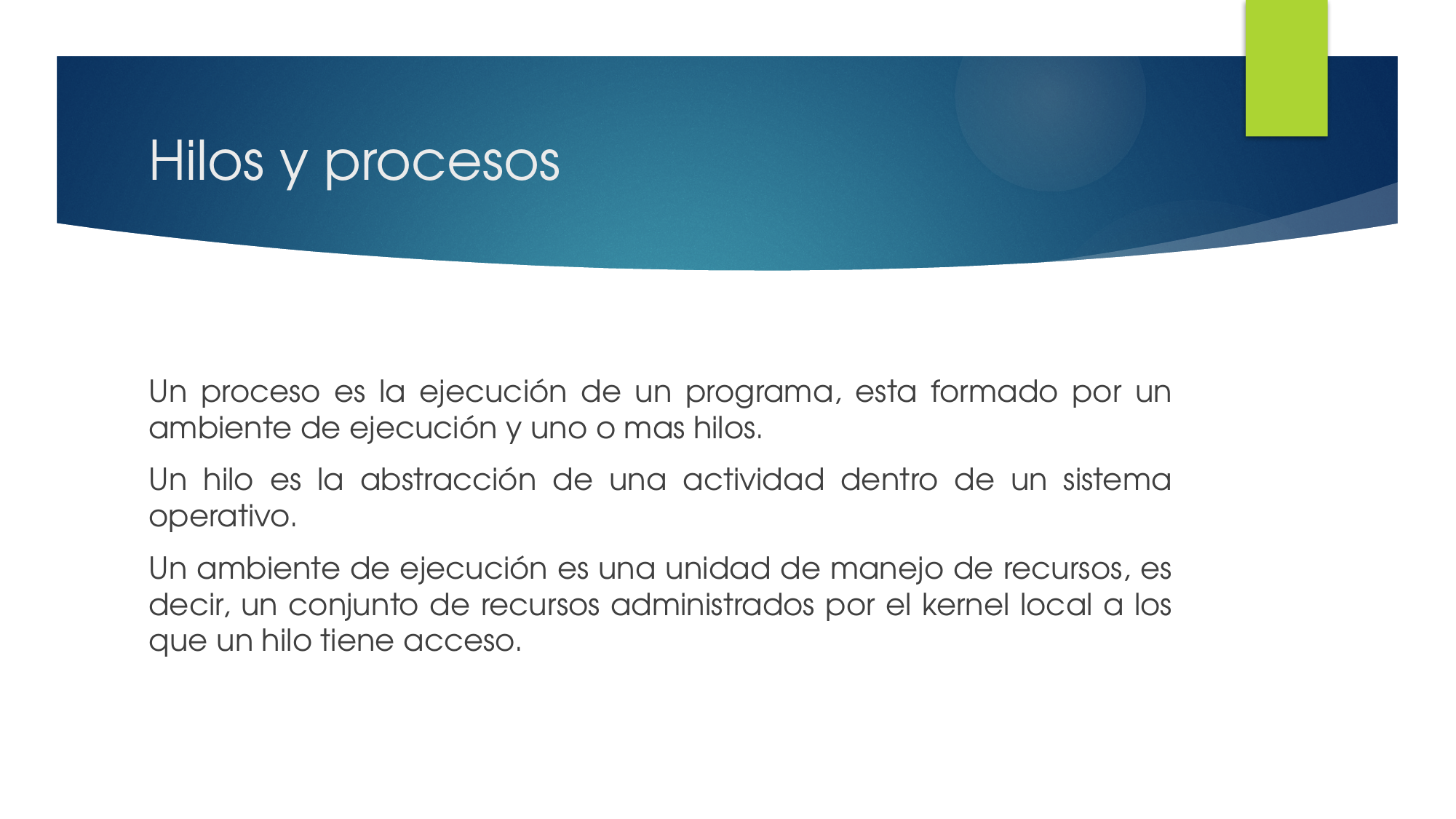

# Hilos y procesos
Un proceso es la ejecución de un programa, esta formado por un ambiente de ejecución y uno o mas hilos.
Un hilo es la abstracción de una actividad dentro de un sistema operativo.
Un ambiente de ejecución es una unidad de manejo de recursos, es decir, un conjunto de recursos administrados por el kernel local a los que un hilo tiene acceso.